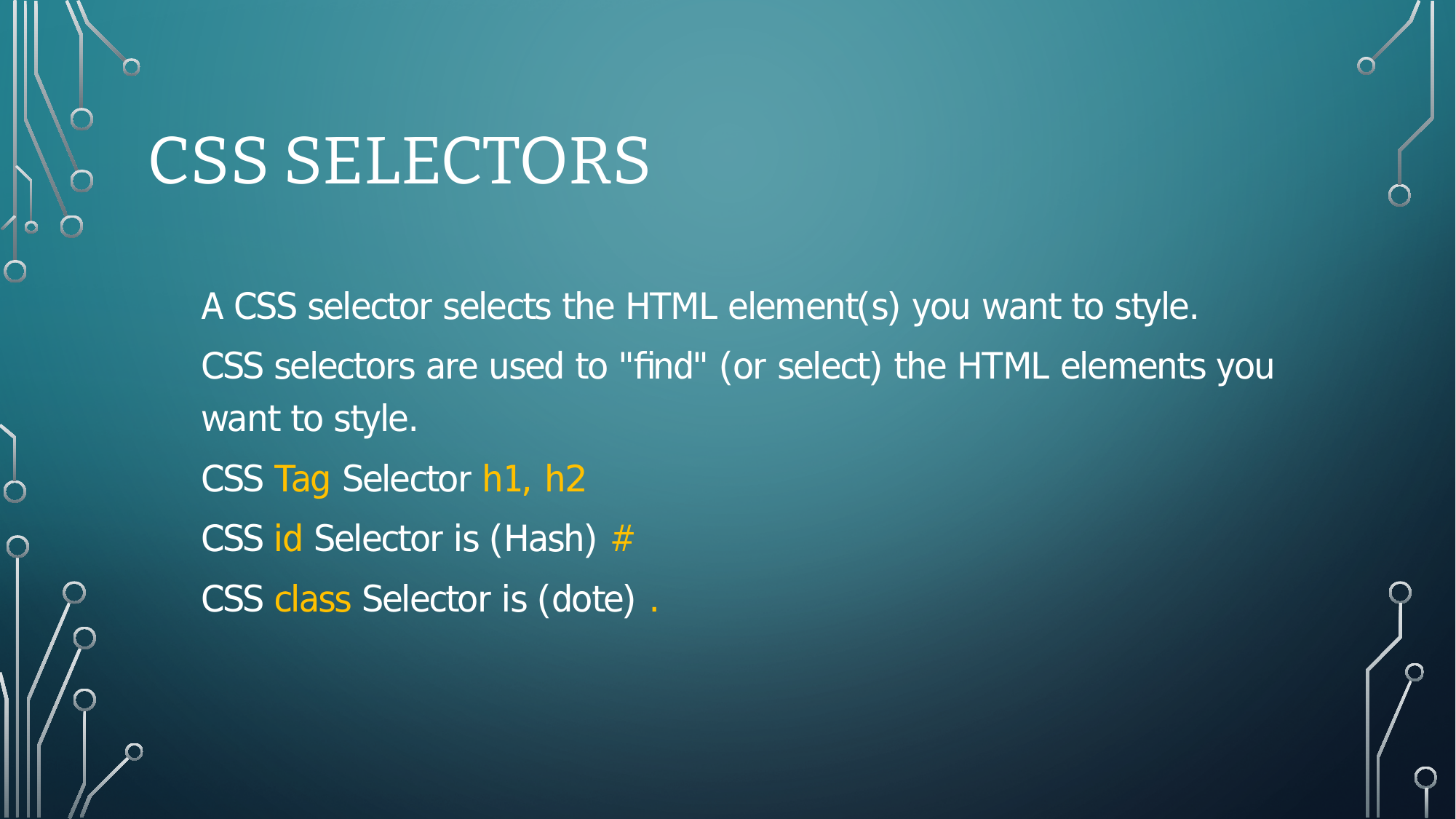

# CSS Selectors
A CSS selector selects the HTML element(s) you want to style.
CSS selectors are used to "find" (or select) the HTML elements you want to style.
CSS Tag Selector h1, h2
CSS id Selector is (Hash) #
CSS class Selector is (dote) .